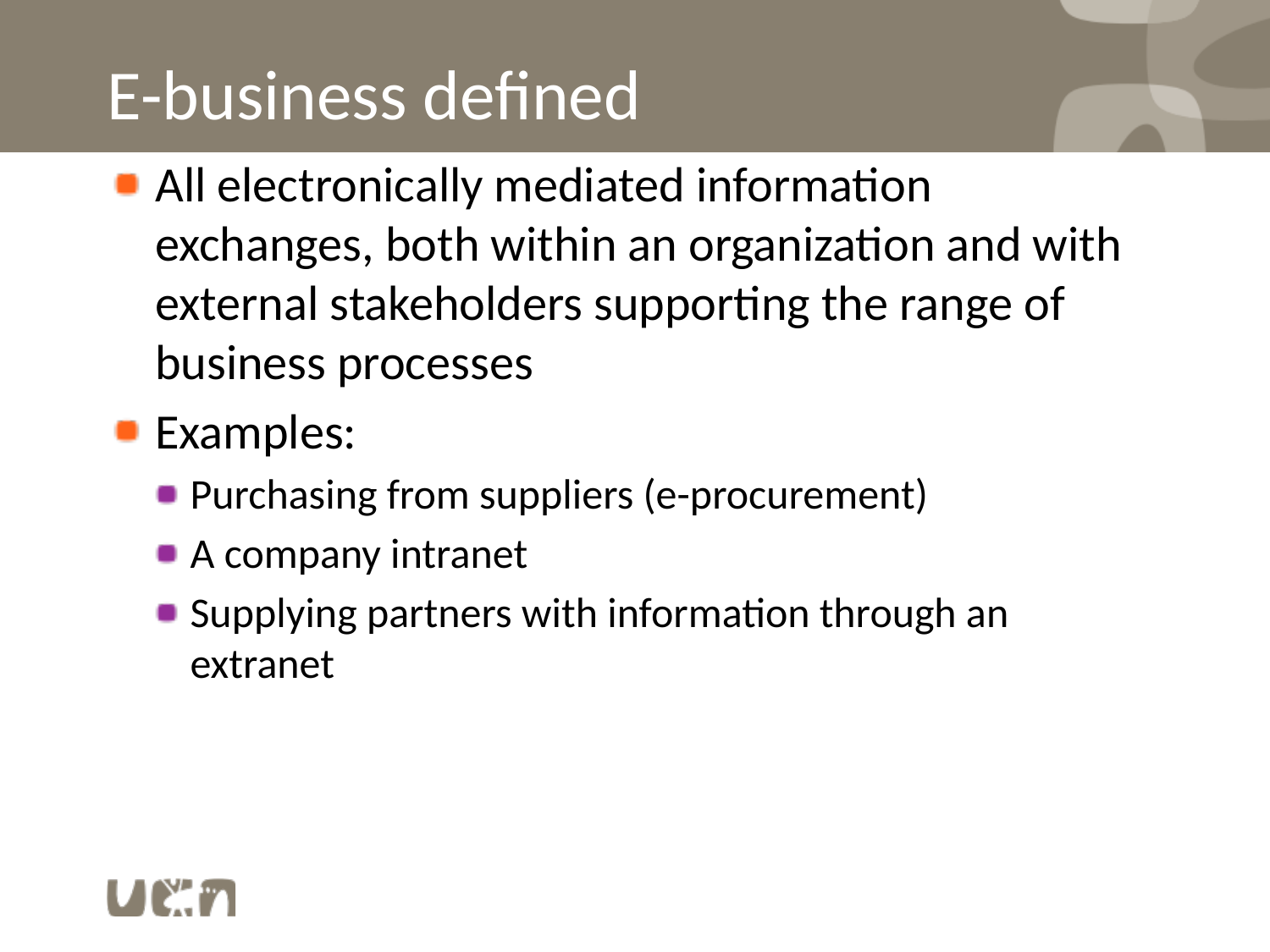

# E-business defined
All electronically mediated information exchanges, both within an organization and with external stakeholders supporting the range of business processes
Examples:
Purchasing from suppliers (e-procurement)
A company intranet
Supplying partners with information through an extranet